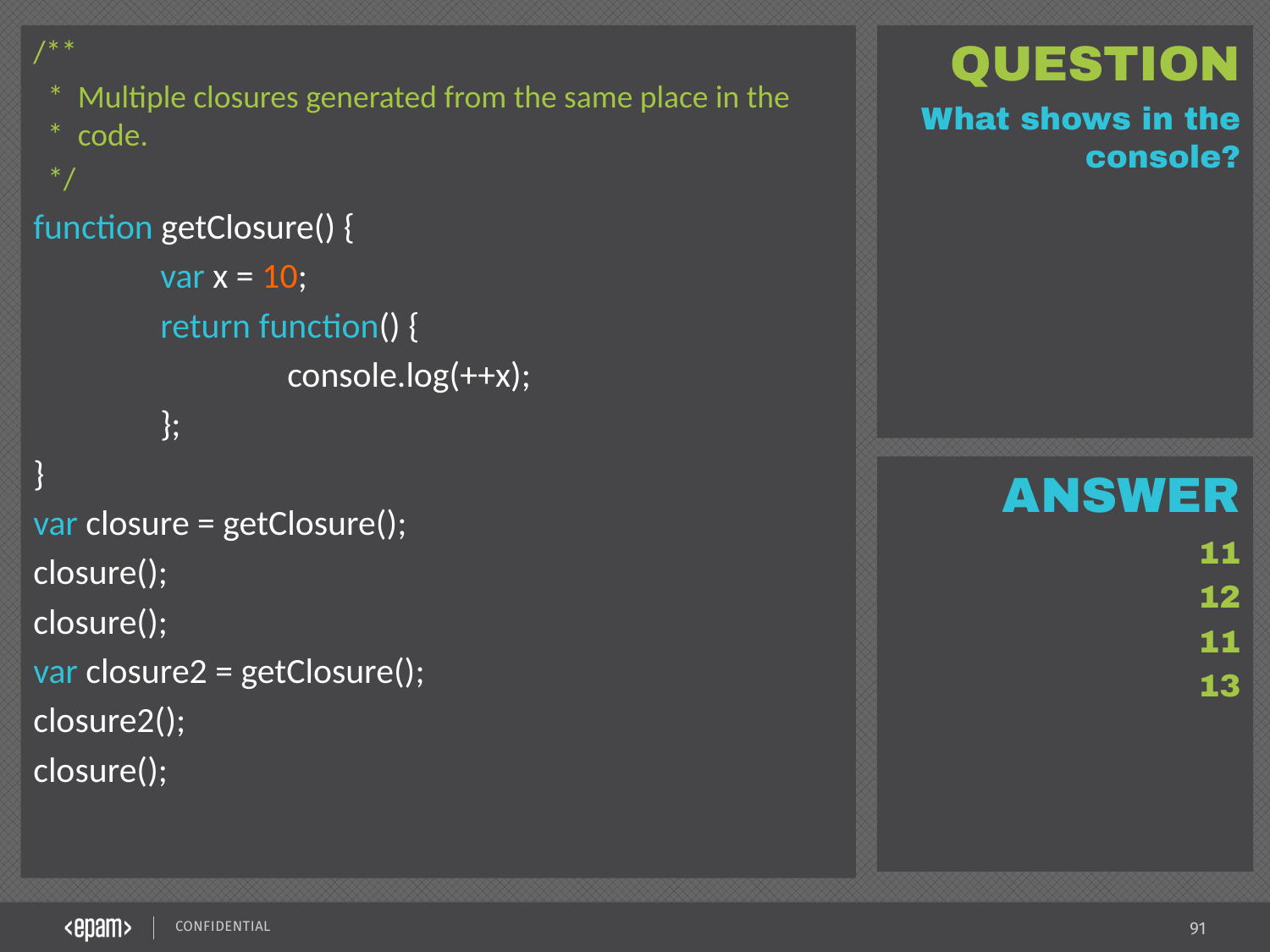

/**
  *  Multiple closures generated from the same place in the
  *  code.
  */
function getClosure() {
	var x = 10;
	return function() {
		console.log(++x);
	};
}
var closure = getClosure();
closure();
closure();
var closure2 = getClosure();
closure2();
closure();
What shows in the console?

11
12
11
13